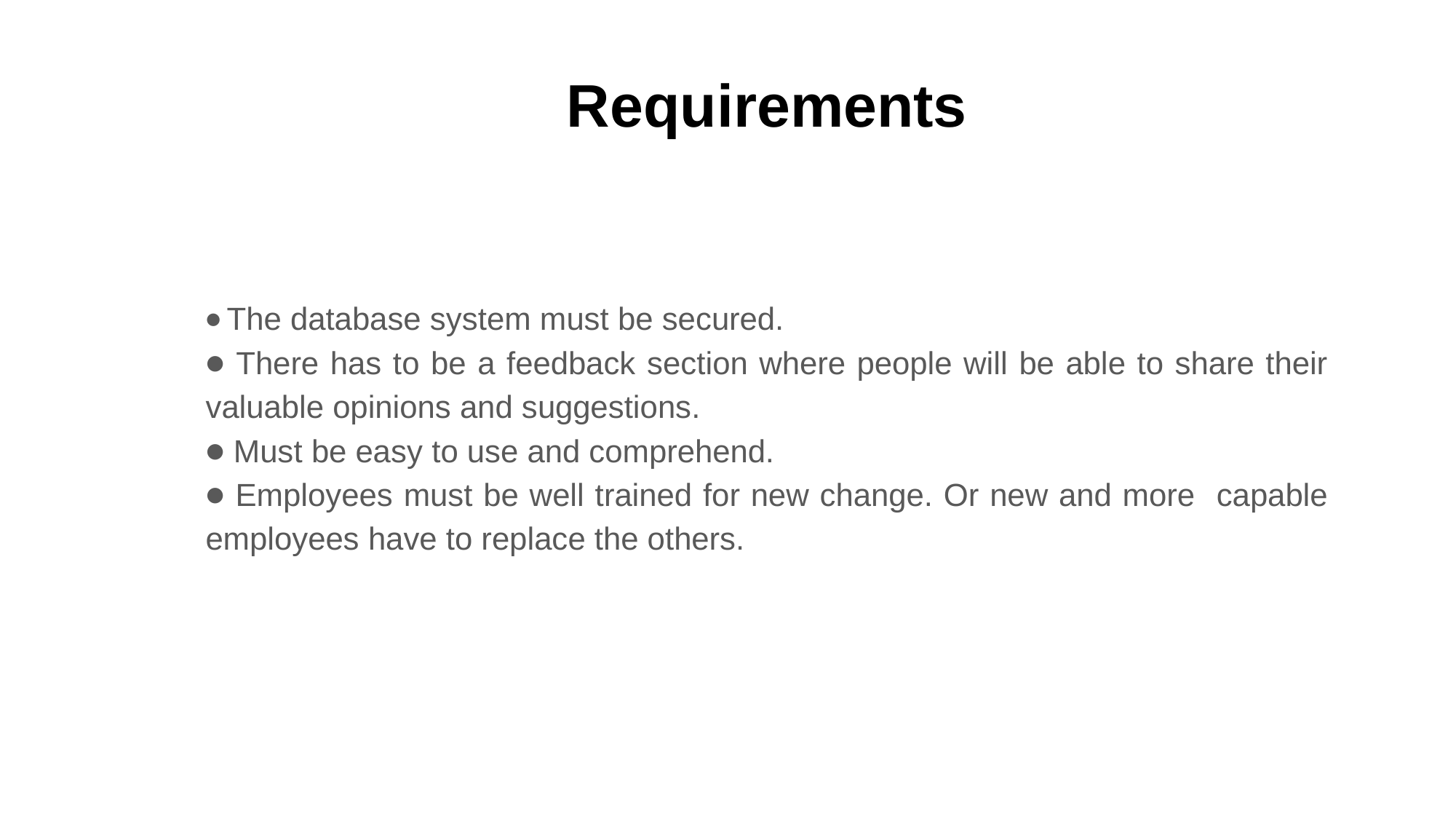

# Requirements

 The database system must be secured.
 There has to be a feedback section where people will be able to share their valuable opinions and suggestions.
 Must be easy to use and comprehend.
 Employees must be well trained for new change. Or new and more  capable employees have to replace the others.